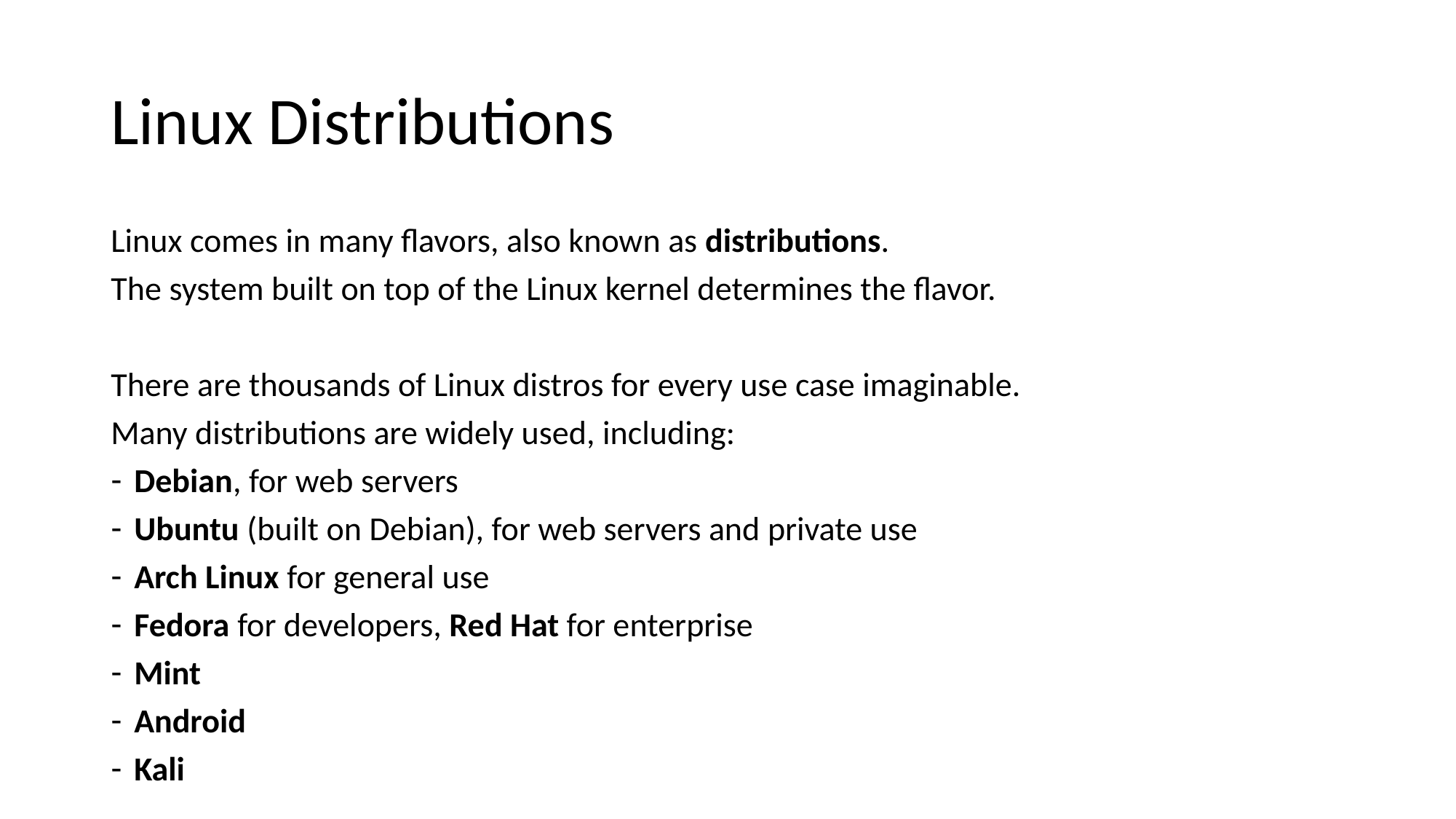

# Linux Distributions
Linux comes in many flavors, also known as distributions.
The system built on top of the Linux kernel determines the flavor.

There are thousands of Linux distros for every use case imaginable.
Many distributions are widely used, including:
Debian, for web servers
Ubuntu (built on Debian), for web servers and private use
Arch Linux for general use
Fedora for developers, Red Hat for enterprise
Mint
Android
Kali